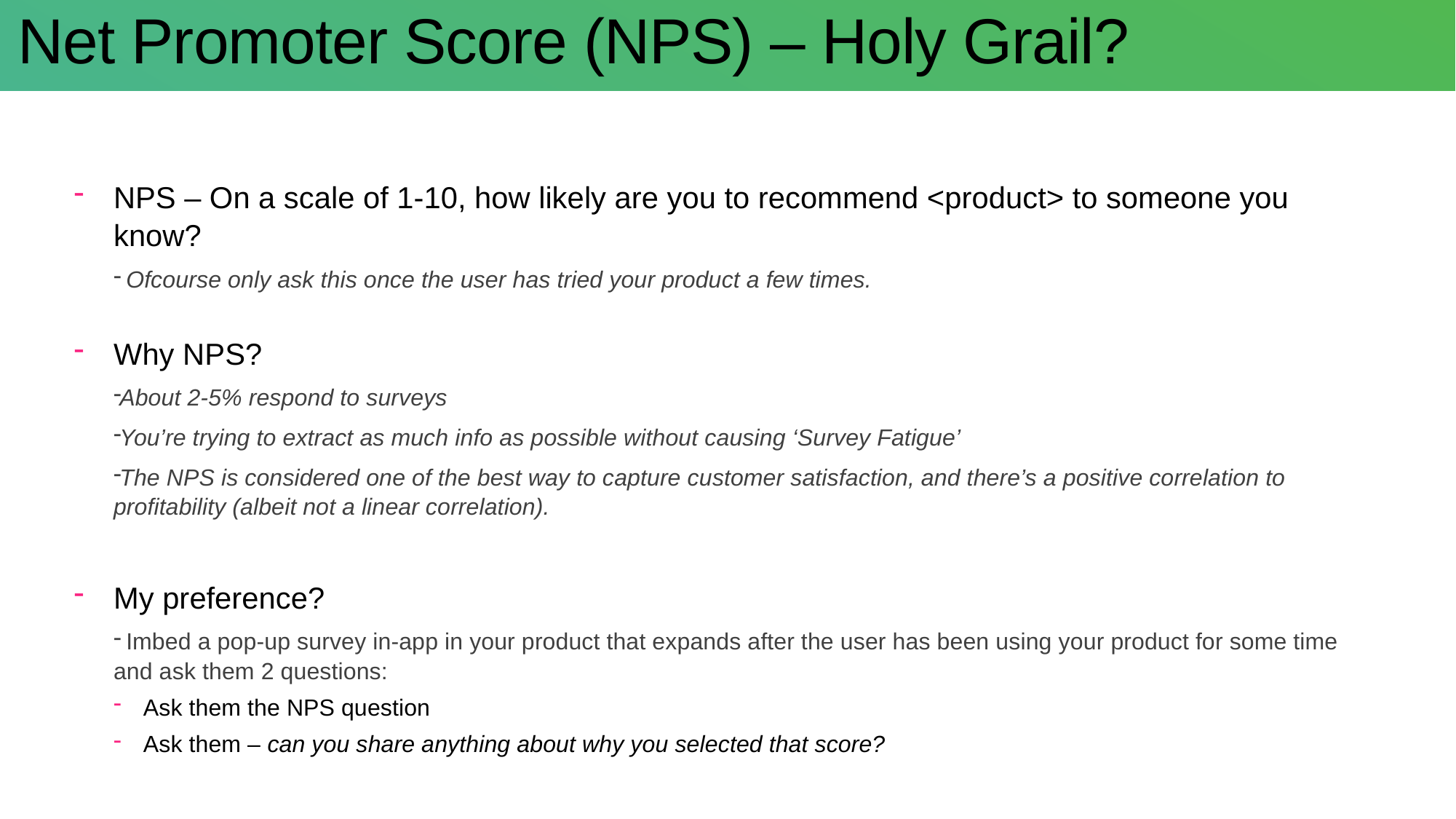

# Net Promoter Score (NPS) – Holy Grail?

NPS – On a scale of 1-10, how likely are you to recommend <product> to someone you know?
 Ofcourse only ask this once the user has tried your product a few times.
Why NPS?
About 2-5% respond to surveys
You’re trying to extract as much info as possible without causing ‘Survey Fatigue’
The NPS is considered one of the best way to capture customer satisfaction, and there’s a positive correlation to profitability (albeit not a linear correlation).

My preference?
 Imbed a pop-up survey in-app in your product that expands after the user has been using your product for some time and ask them 2 questions:
Ask them the NPS question
Ask them – can you share anything about why you selected that score?